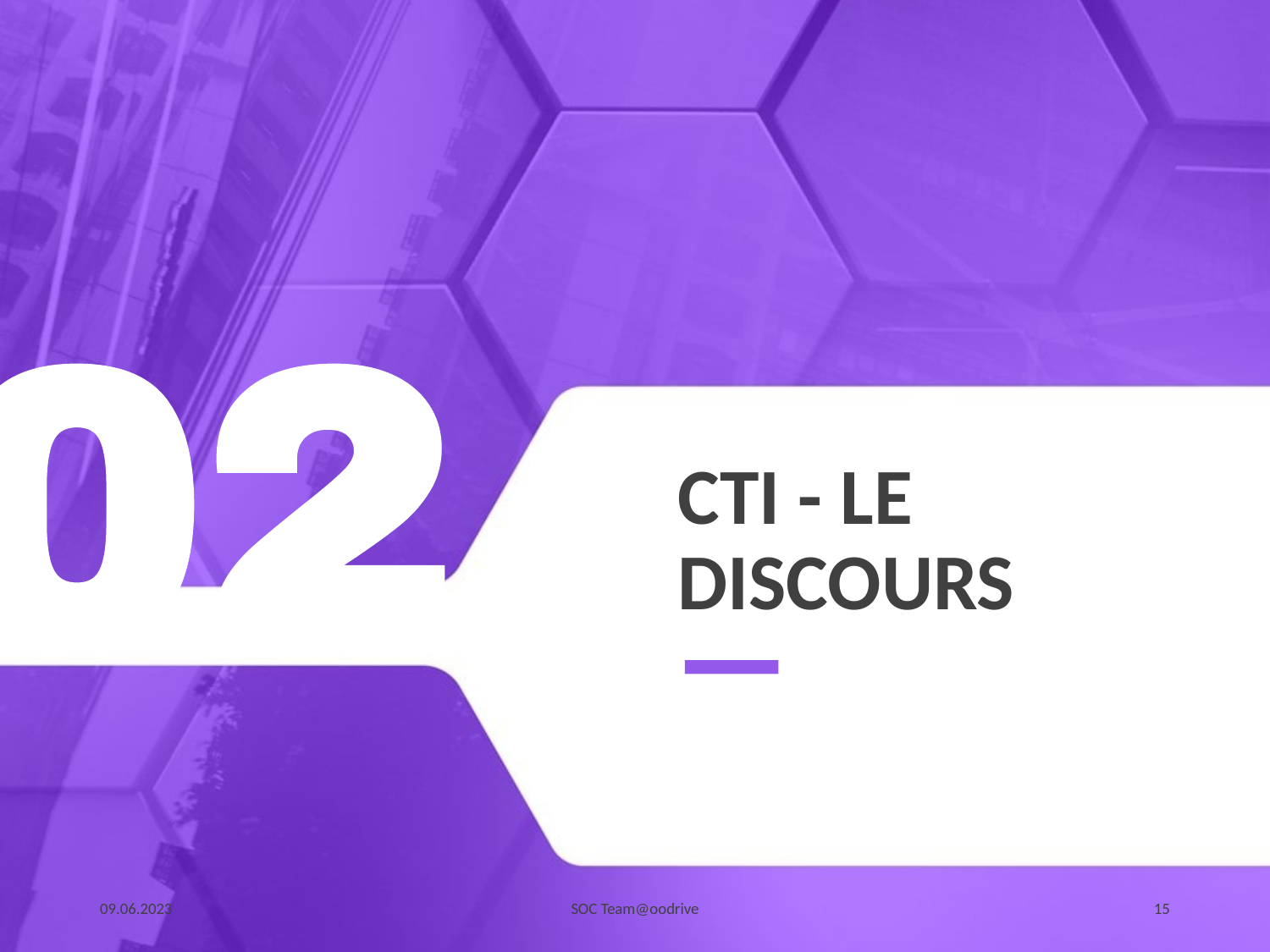

02
# CTI - le discours
09.06.2023
SOC Team@oodrive
15